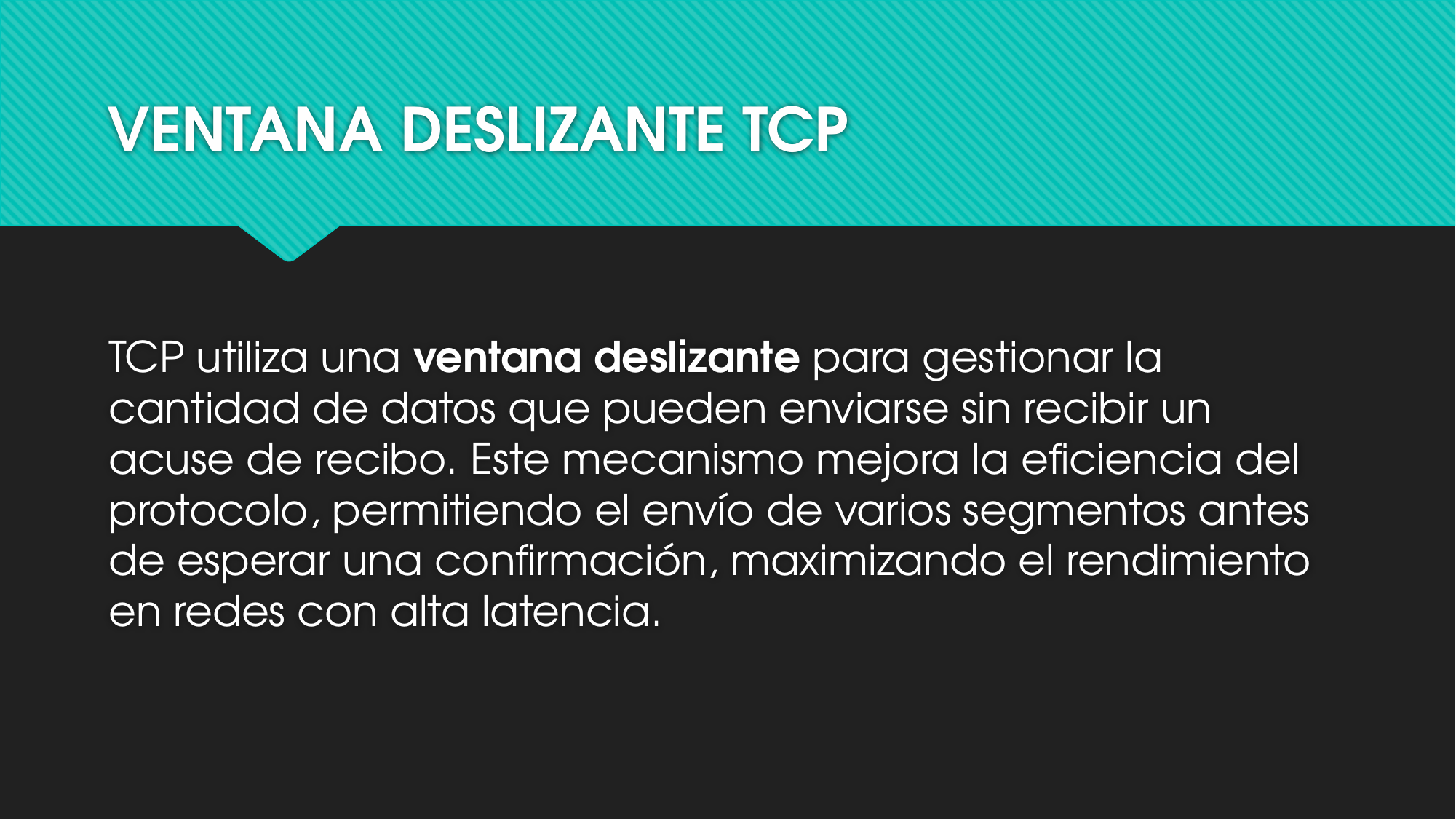

# VENTANA DESLIZANTE TCP
TCP utiliza una ventana deslizante para gestionar la cantidad de datos que pueden enviarse sin recibir un acuse de recibo. Este mecanismo mejora la eficiencia del protocolo, permitiendo el envío de varios segmentos antes de esperar una confirmación, maximizando el rendimiento en redes con alta latencia.